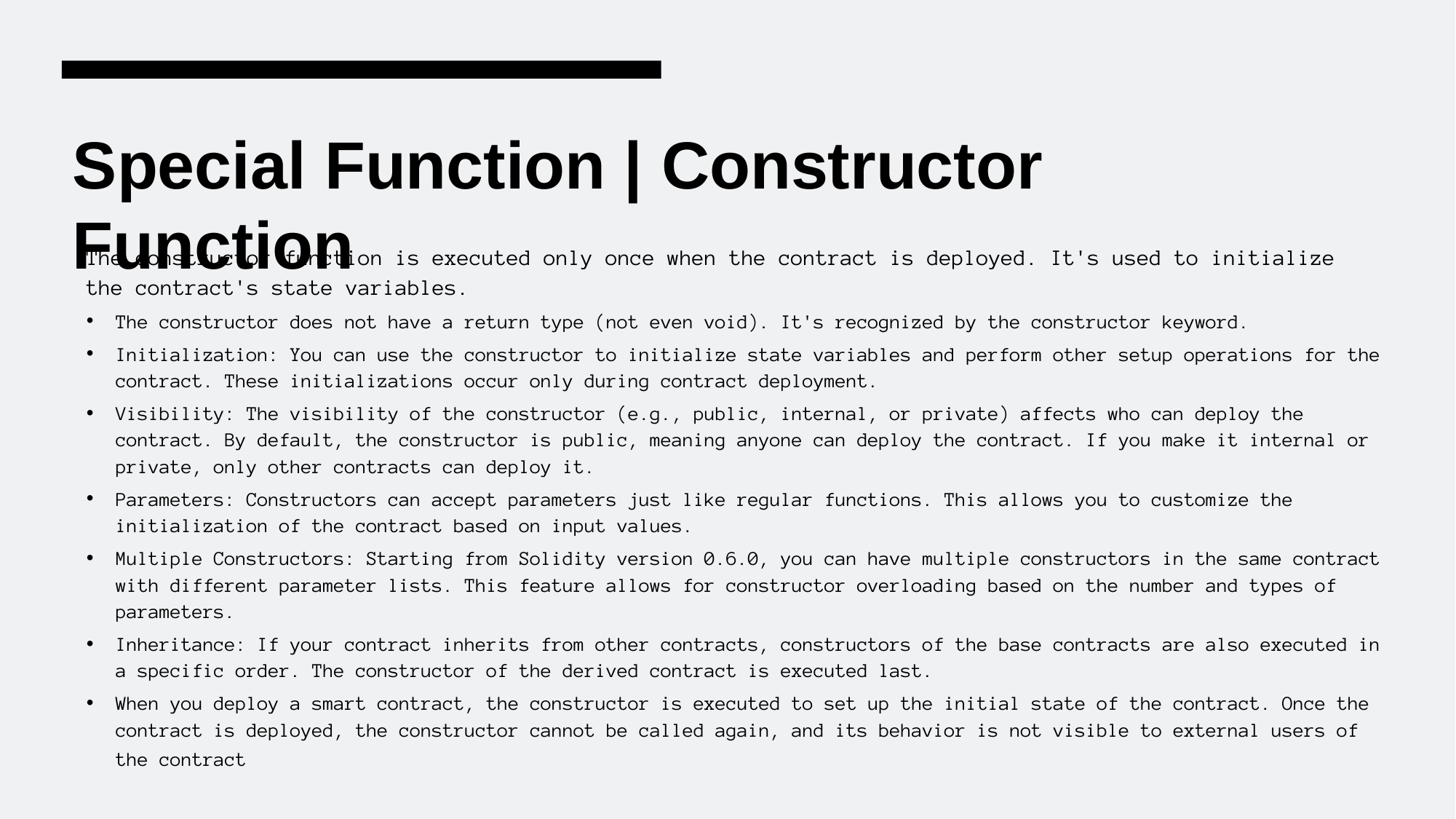

# Special Function | Constructor Function
The constructor function is executed only once when the contract is deployed. It's used to initialize the contract's state variables.
The constructor does not have a return type (not even void). It's recognized by the constructor keyword.
Initialization: You can use the constructor to initialize state variables and perform other setup operations for the contract. These initializations occur only during contract deployment.
Visibility: The visibility of the constructor (e.g., public, internal, or private) affects who can deploy the contract. By default, the constructor is public, meaning anyone can deploy the contract. If you make it internal or private, only other contracts can deploy it.
Parameters: Constructors can accept parameters just like regular functions. This allows you to customize the initialization of the contract based on input values.
Multiple Constructors: Starting from Solidity version 0.6.0, you can have multiple constructors in the same contract with different parameter lists. This feature allows for constructor overloading based on the number and types of parameters.
Inheritance: If your contract inherits from other contracts, constructors of the base contracts are also executed in a specific order. The constructor of the derived contract is executed last.
When you deploy a smart contract, the constructor is executed to set up the initial state of the contract. Once the contract is deployed, the constructor cannot be called again, and its behavior is not visible to external users of the contract